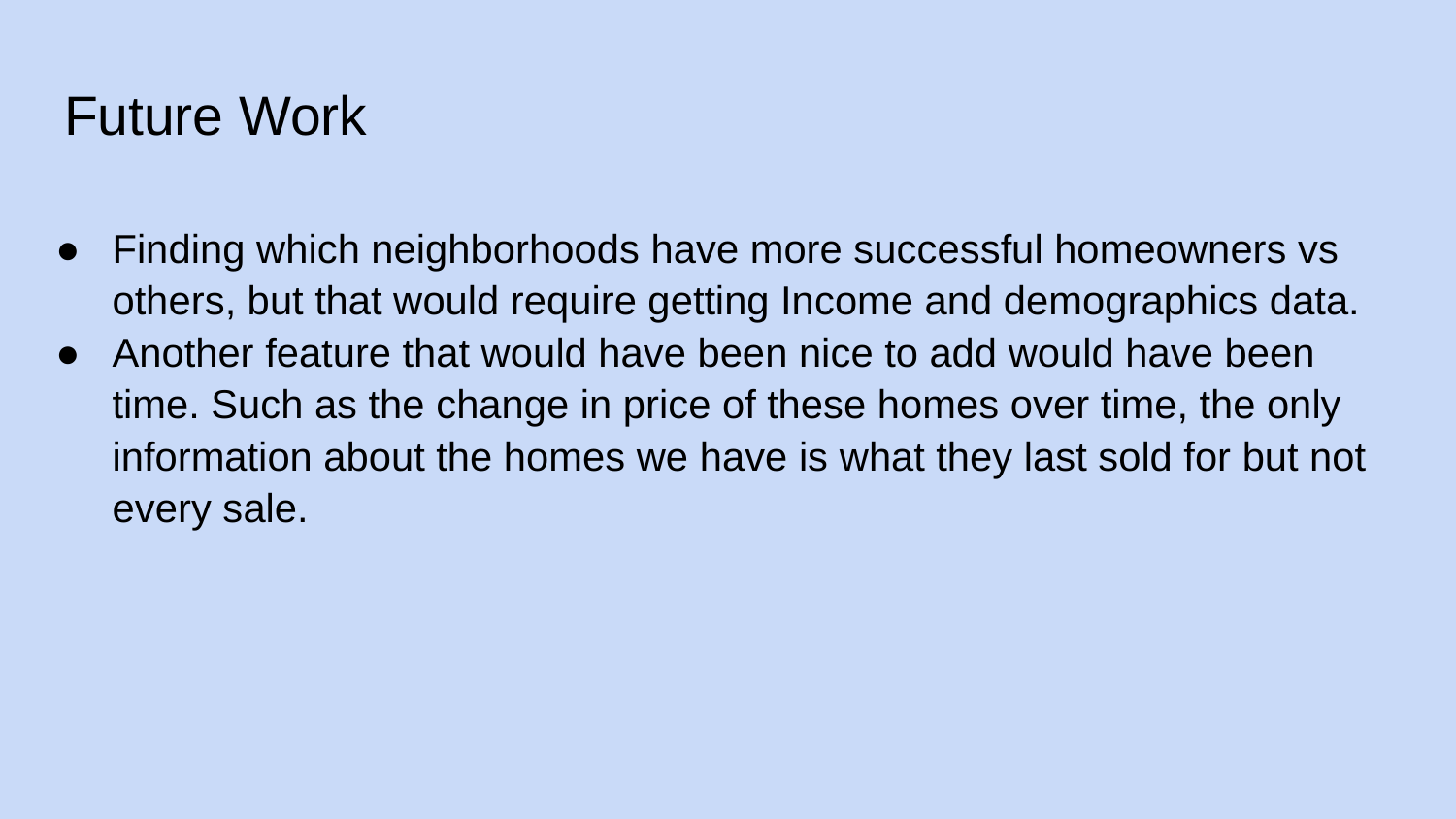

# Future Work

Finding which neighborhoods have more successful homeowners vs others, but that would require getting Income and demographics data.
Another feature that would have been nice to add would have been time. Such as the change in price of these homes over time, the only information about the homes we have is what they last sold for but not every sale.